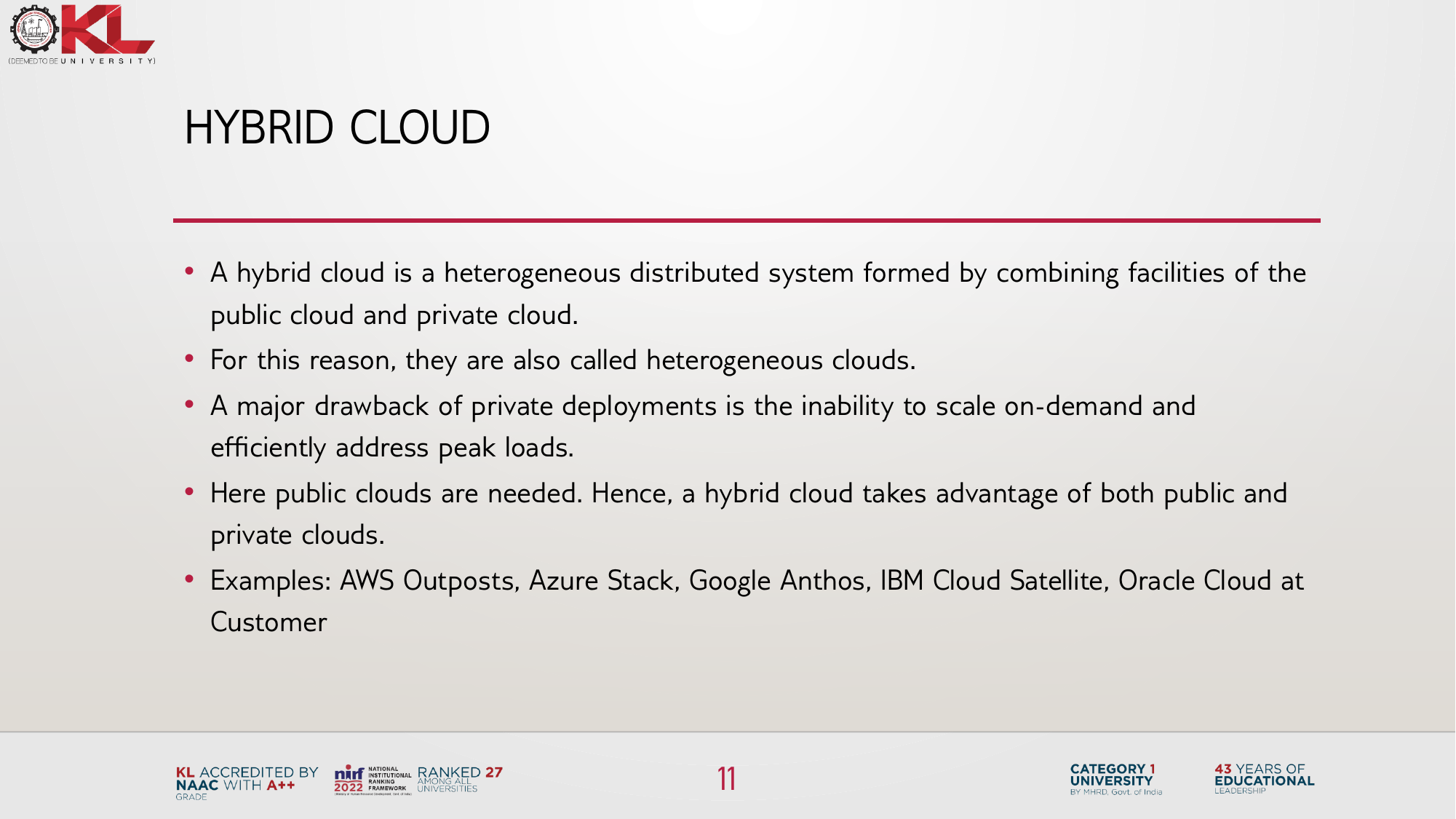

# hybrid cloud
A hybrid cloud is a heterogeneous distributed system formed by combining facilities of the public cloud and private cloud.
For this reason, they are also called heterogeneous clouds.
A major drawback of private deployments is the inability to scale on-demand and efficiently address peak loads.
Here public clouds are needed. Hence, a hybrid cloud takes advantage of both public and private clouds.
Examples: AWS Outposts, Azure Stack, Google Anthos, IBM Cloud Satellite, Oracle Cloud at Customer

11